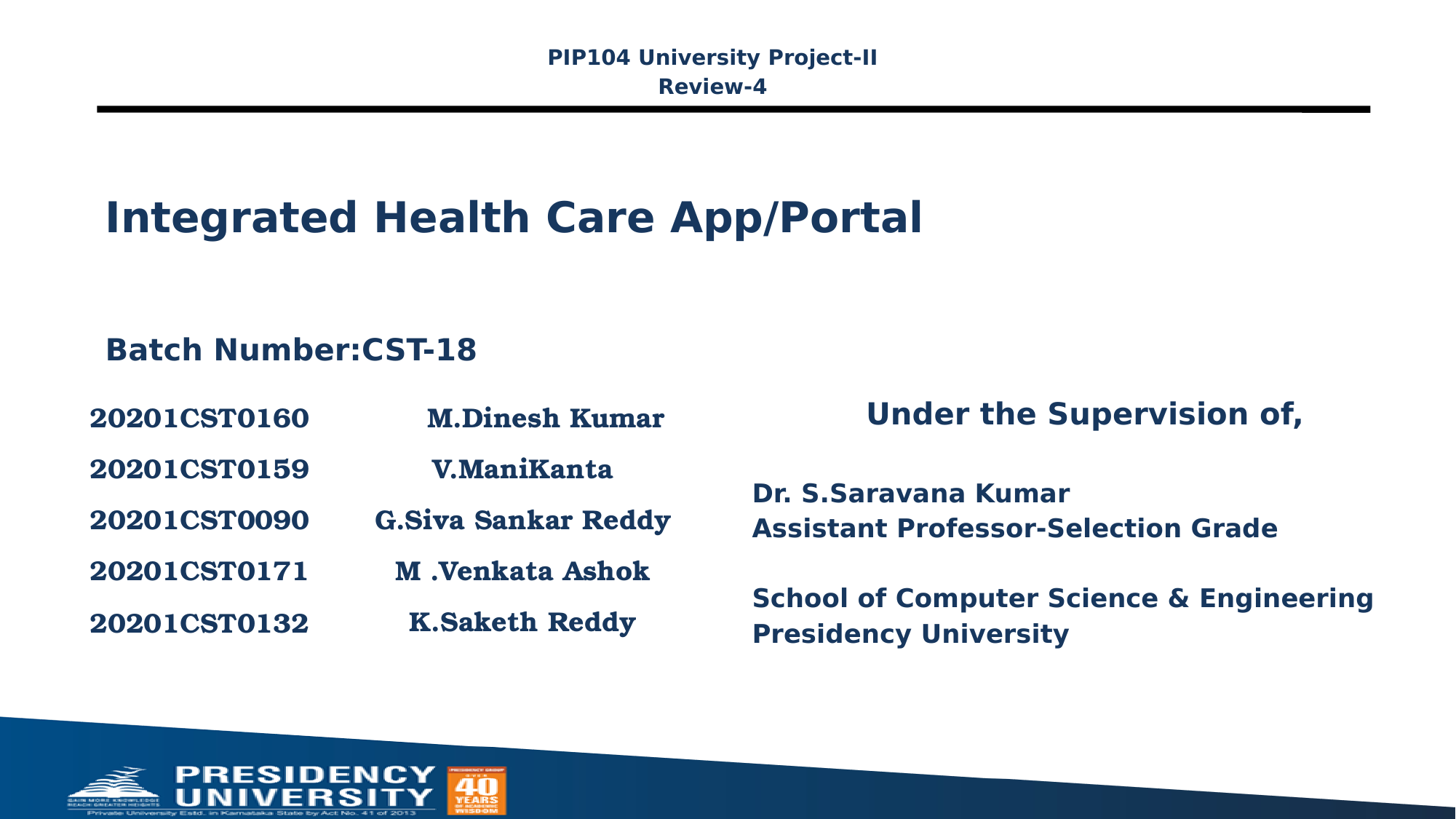

PIP104 University Project-II
Review-4
# Integrated Health Care App/Portal
Batch Number:CST-18

Under the Supervision of,

Dr. S.Saravana Kumar
Assistant Professor-Selection Grade

School of Computer Science & Engineering
Presidency University

| 20201CST0160 | M.Dinesh Kumar |
| --- | --- |
| 20201CST0159 | V.ManiKanta |
| 20201CST0090 | G.Siva Sankar Reddy |
| 20201CST0171 | M .Venkata Ashok |
| 20201CST0132 | K.Saketh Reddy |
|  |  |